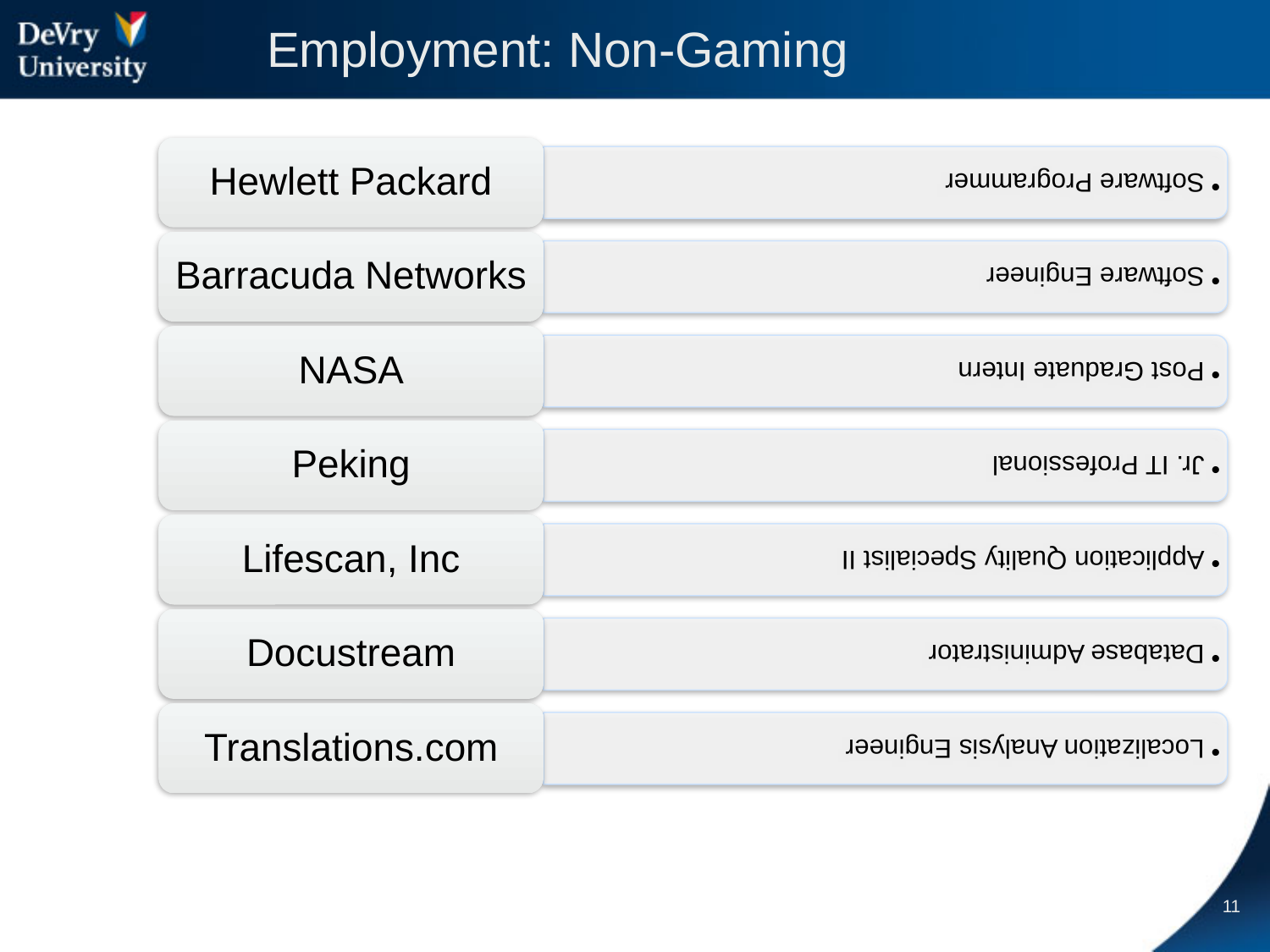

# Employment: Non-Gaming
Software Programmer
Hewlett Packard
Software Engineer
Barracuda Networks
Post Graduate Intern
NASA
Jr. IT Professional
Peking
Application Quality Specialist II
Lifescan, Inc
Database Administrator
Docustream
Localization Analysis Engineer
Translations.com
11